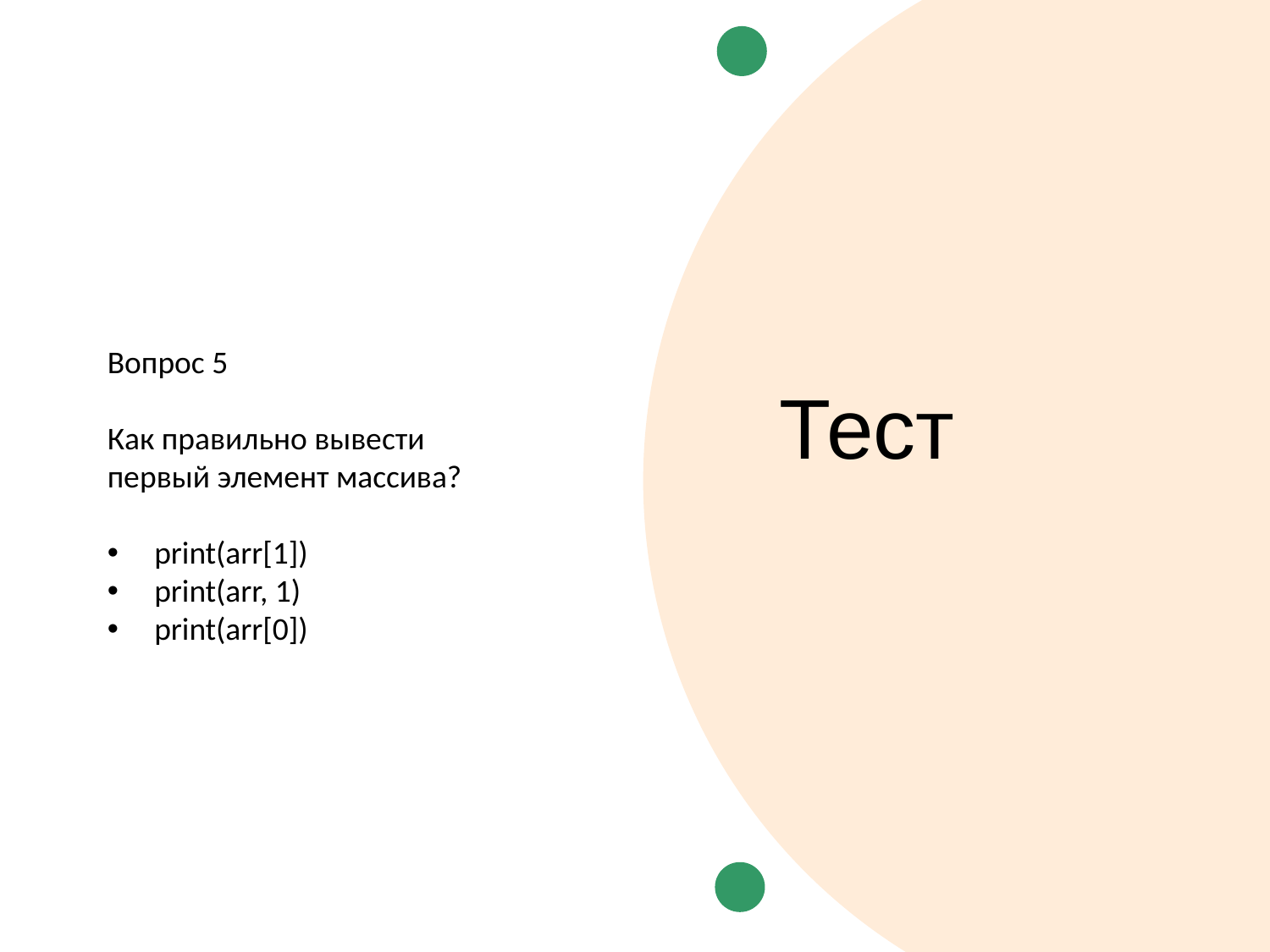

Вопрос 5

Как правильно вывести первый элемент массива?

 print(arr[1])
 print(arr, 1)
 print(arr[0])

Тест